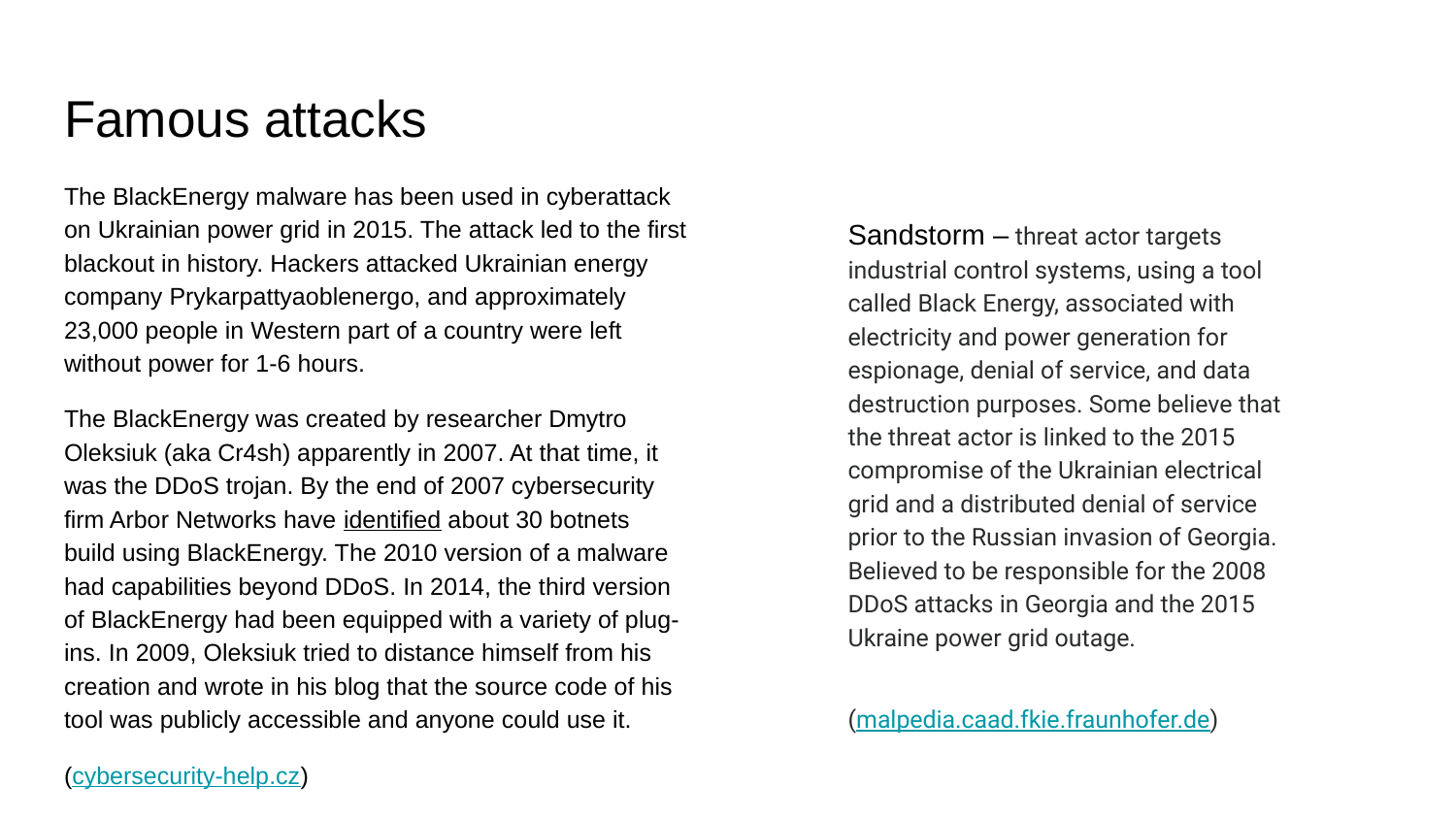

# Famous attacks
The BlackEnergy malware has been used in cyberattack on Ukrainian power grid in 2015. The attack led to the first blackout in history. Hackers attacked Ukrainian energy company Prykarpattyaoblenergo, and approximately 23,000 people in Western part of a country were left without power for 1-6 hours.
The BlackEnergy was created by researcher Dmytro Oleksiuk (aka Cr4sh) apparently in 2007. At that time, it was the DDoS trojan. By the end of 2007 cybersecurity firm Arbor Networks have identified about 30 botnets build using BlackEnergy. The 2010 version of a malware had capabilities beyond DDoS. In 2014, the third version of BlackEnergy had been equipped with a variety of plug-ins. In 2009, Oleksiuk tried to distance himself from his creation and wrote in his blog that the source code of his tool was publicly accessible and anyone could use it.
(cybersecurity-help.cz)

Sandstorm – threat actor targets industrial control systems, using a tool called Black Energy, associated with electricity and power generation for espionage, denial of service, and data destruction purposes. Some believe that the threat actor is linked to the 2015 compromise of the Ukrainian electrical grid and a distributed denial of service prior to the Russian invasion of Georgia. Believed to be responsible for the 2008 DDoS attacks in Georgia and the 2015 Ukraine power grid outage.
(malpedia.caad.fkie.fraunhofer.de)